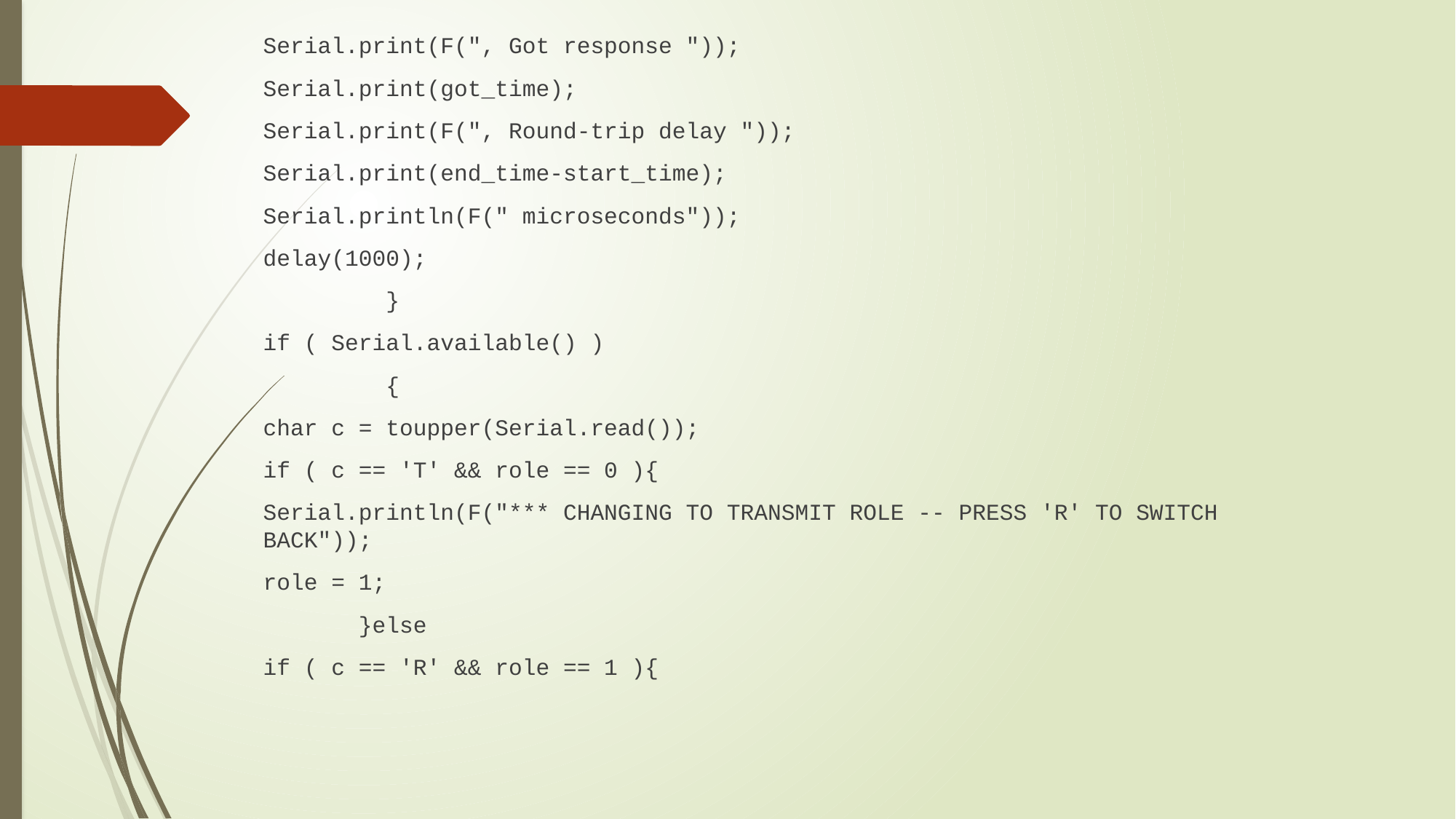

Serial.print(F(", Got response "));
Serial.print(got_time);
Serial.print(F(", Round-trip delay "));
Serial.print(end_time-start_time);
Serial.println(F(" microseconds"));
delay(1000);
	 }
if ( Serial.available() )
	 {
char c = toupper(Serial.read());
if ( c == 'T' && role == 0 ){
Serial.println(F("*** CHANGING TO TRANSMIT ROLE -- PRESS 'R' TO SWITCH BACK"));
role = 1;
       }else
if ( c == 'R' && role == 1 ){